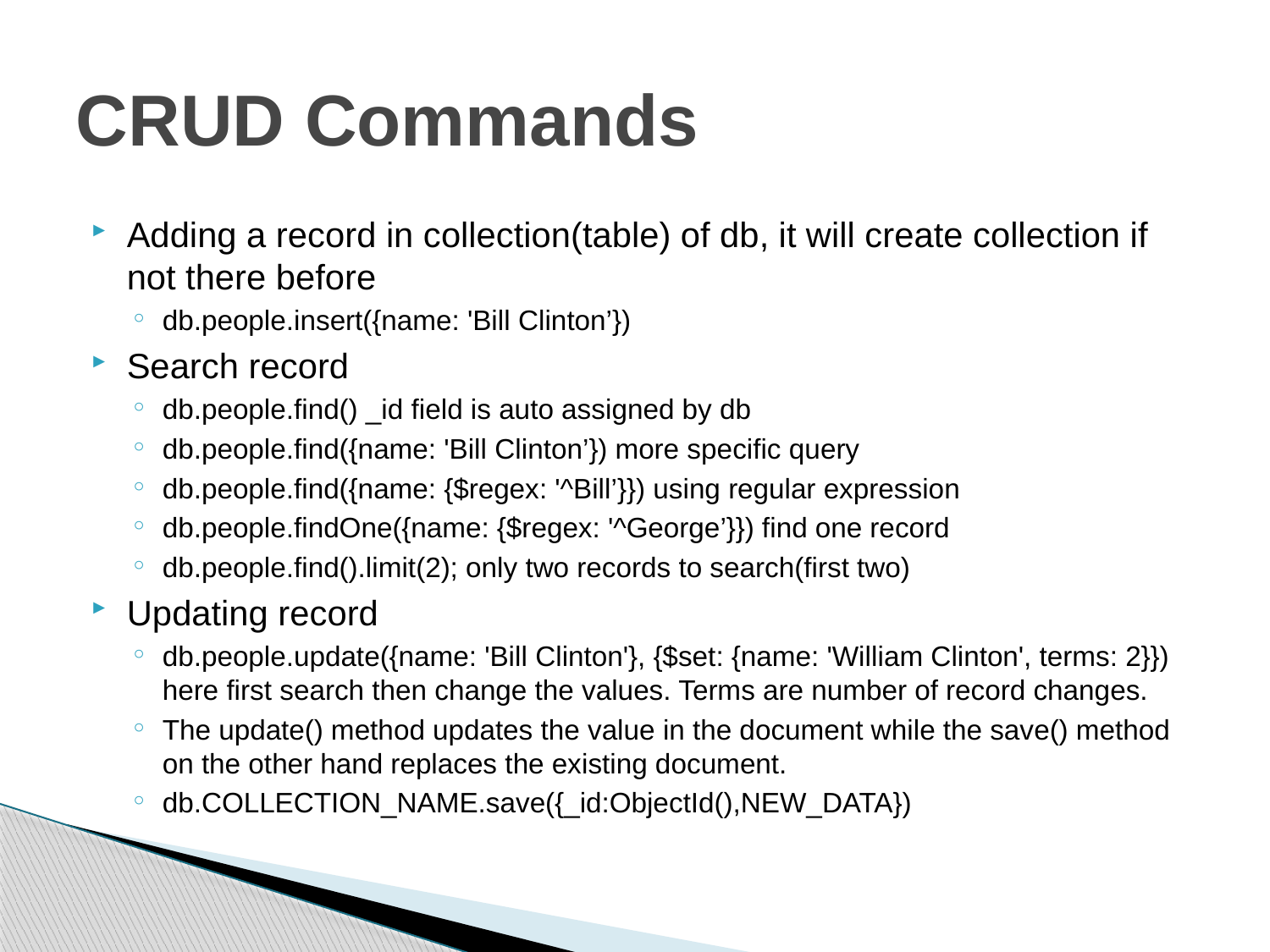

# CRUD Commands
Adding a record in collection(table) of db, it will create collection if not there before
db.people.insert({name: 'Bill Clinton’})
Search record
db.people.find() _id field is auto assigned by db
db.people.find({name: 'Bill Clinton’}) more specific query
db.people.find({name: {$regex: '^Bill’}}) using regular expression
db.people.findOne({name: {$regex: '^George’}}) find one record
db.people.find().limit(2); only two records to search(first two)
Updating record
db.people.update({name: 'Bill Clinton'}, {$set: {name: 'William Clinton', terms: 2}}) here first search then change the values. Terms are number of record changes.
The update() method updates the value in the document while the save() method on the other hand replaces the existing document.
db.COLLECTION_NAME.save({_id:ObjectId(),NEW_DATA})